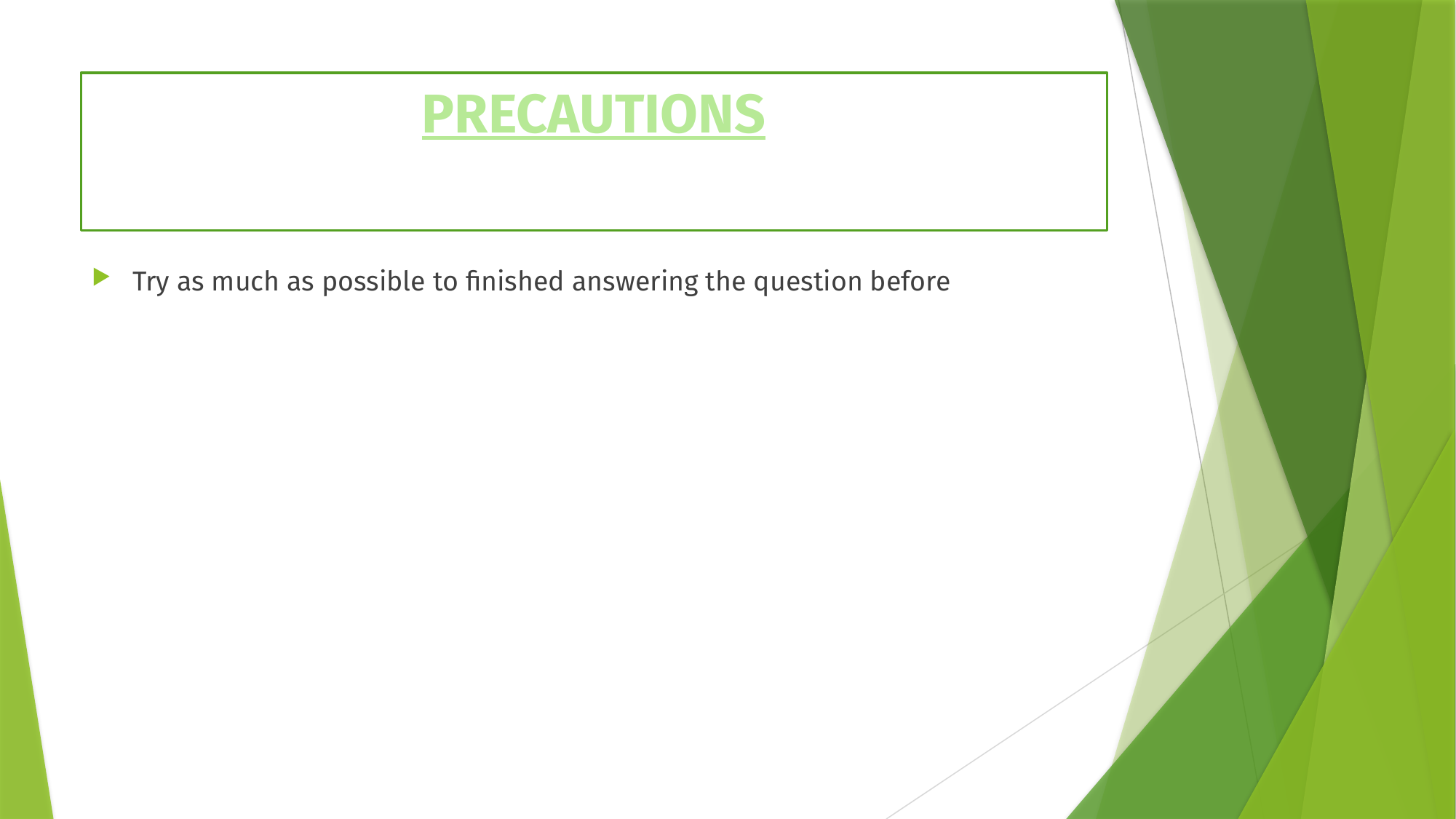

# PRECAUTIONS
Try as much as possible to finished answering the question before